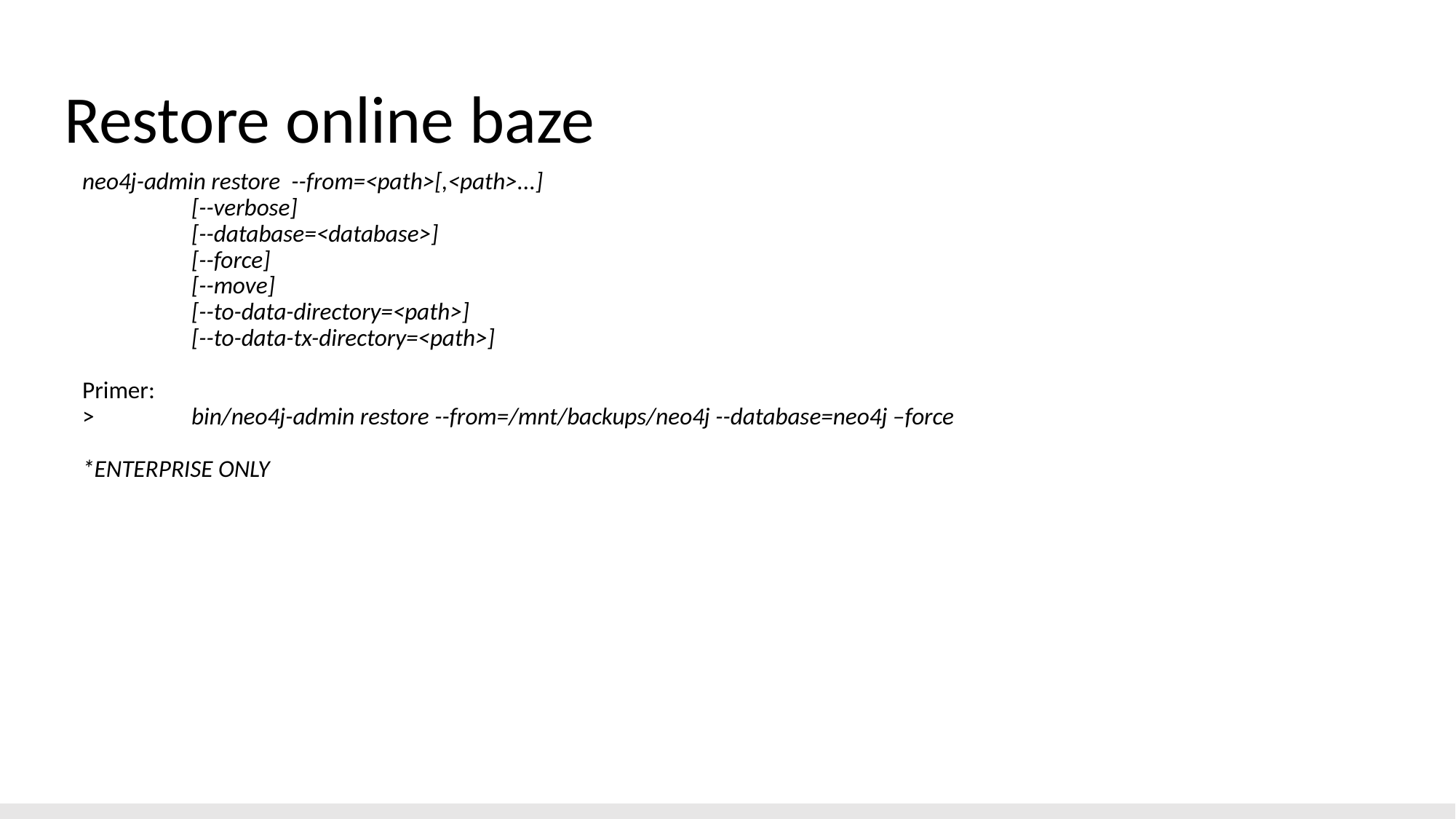

Struktura relacija
# Restore online baze
neo4j-admin restore  --from=<path>[,<path>...]
                    [--verbose]
                    [--database=<database>]
                    [--force]
                    [--move]
                    [--to-data-directory=<path>]
                    [--to-data-tx-directory=<path>]

Primer:
>	bin/neo4j-admin restore --from=/mnt/backups/neo4j --database=neo4j –force

*ENTERPRISE ONLY